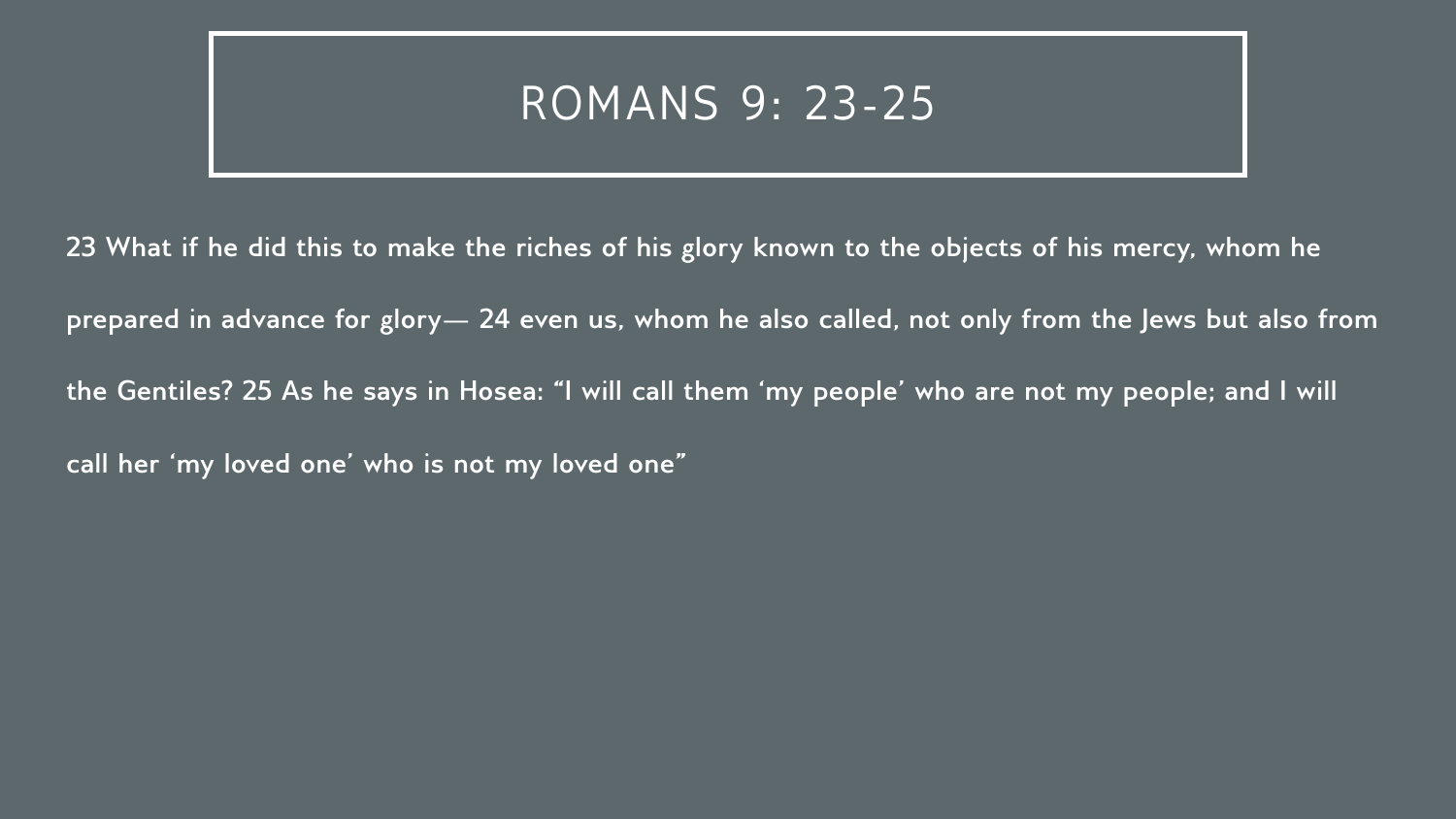

# Romans 9: 23-25
23 What if he did this to make the riches of his glory known to the objects of his mercy, whom he prepared in advance for glory— 24 even us, whom he also called, not only from the Jews but also from the Gentiles? 25 As he says in Hosea: “I will call them ‘my people’ who are not my people; and I will call her ‘my loved one’ who is not my loved one”